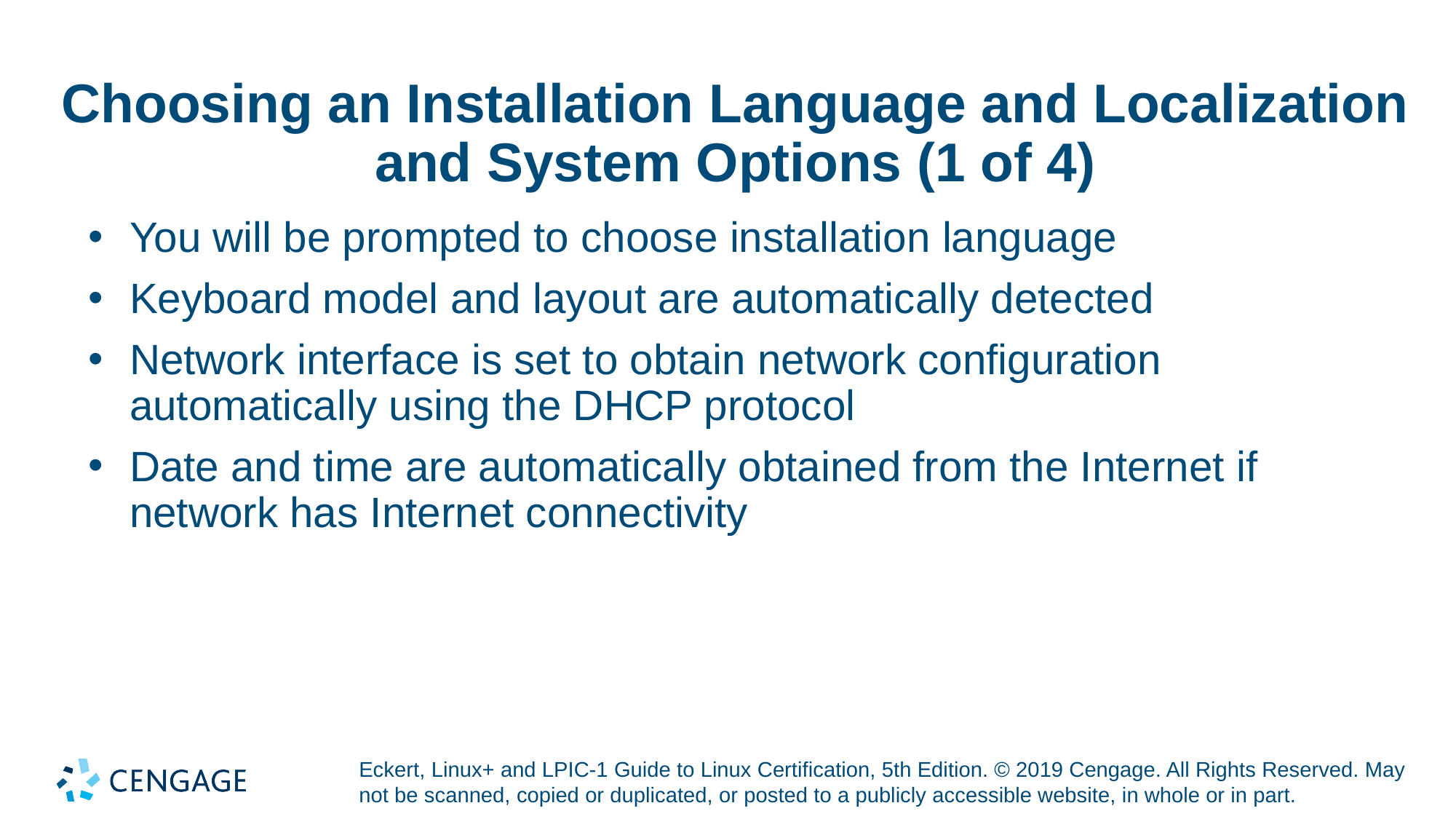

# Choosing an Installation Language and Localization and System Options (1 of 4)
You will be prompted to choose installation language
Keyboard model and layout are automatically detected
Network interface is set to obtain network configuration automatically using the DHCP protocol
Date and time are automatically obtained from the Internet if network has Internet connectivity